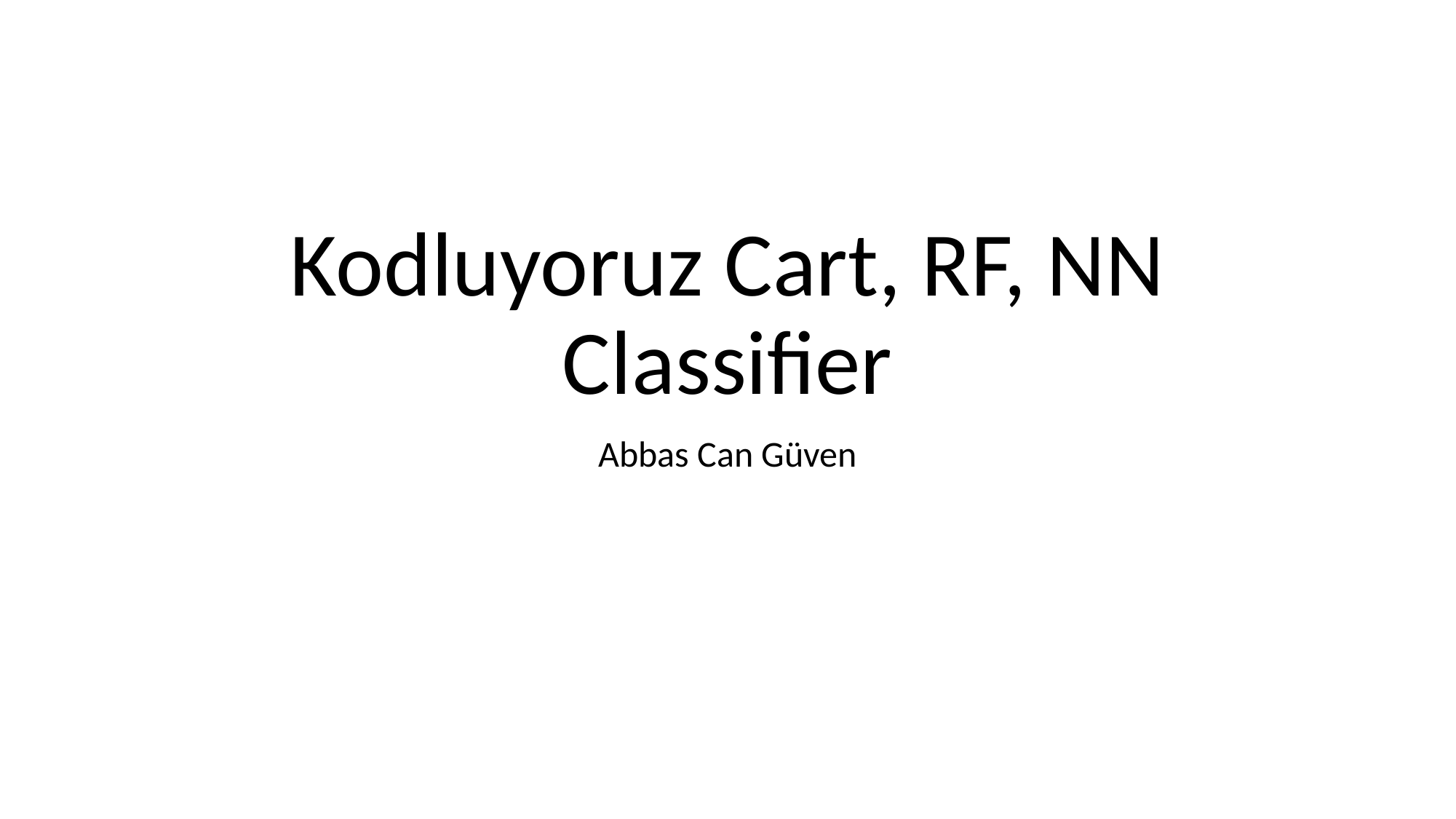

# Kodluyoruz Cart, RF, NN Classifier
Abbas Can Güven